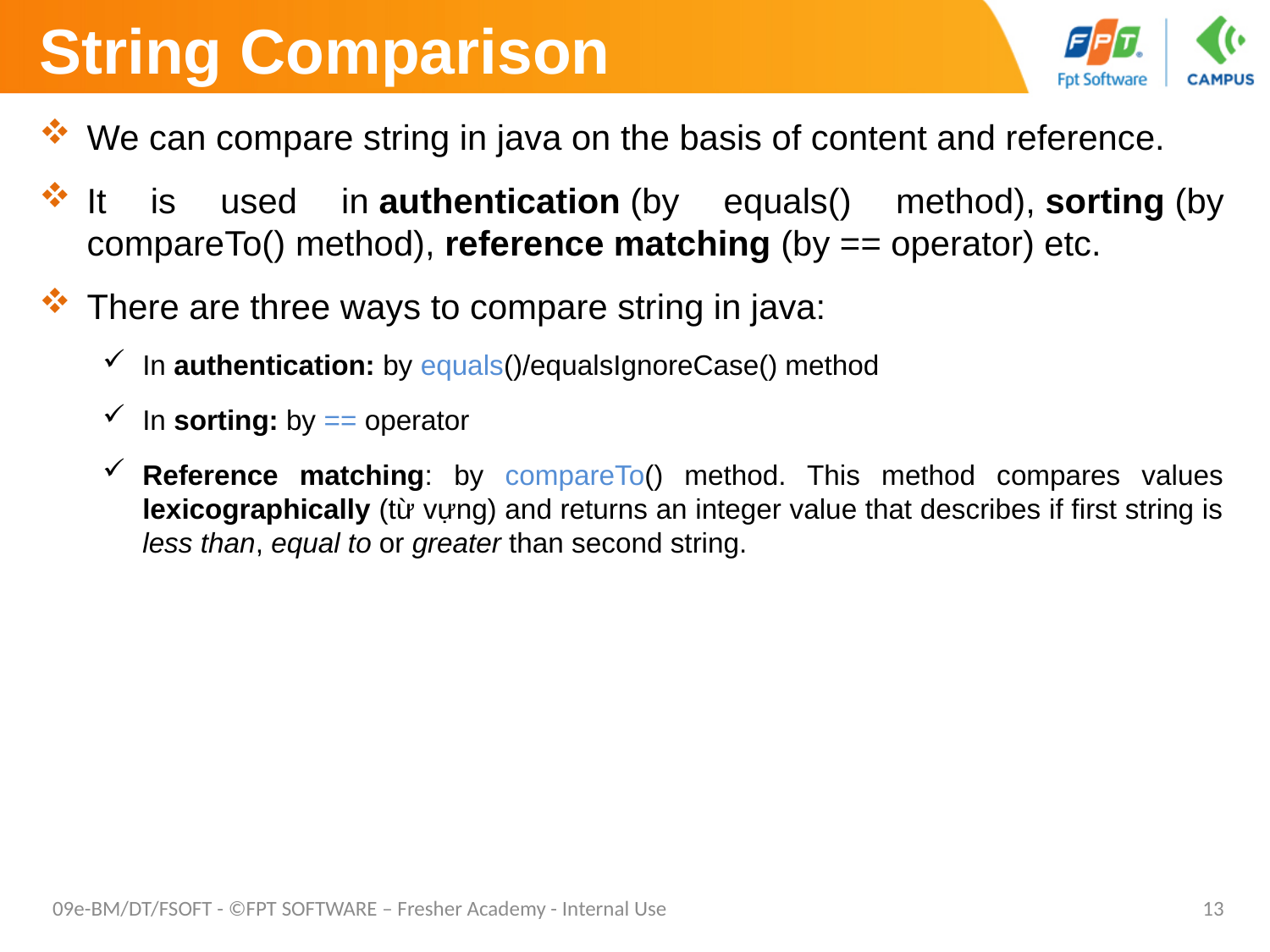

# String Comparison
We can compare string in java on the basis of content and reference.
It is used in authentication (by equals() method), sorting (by compareTo() method), reference matching (by == operator) etc.
There are three ways to compare string in java:
In authentication: by equals()/equalsIgnoreCase() method
In sorting: by == operator
Reference matching: by compareTo() method. This method compares values lexicographically (từ vựng) and returns an integer value that describes if first string is less than, equal to or greater than second string.

09e-BM/DT/FSOFT - ©FPT SOFTWARE – Fresher Academy - Internal Use
13